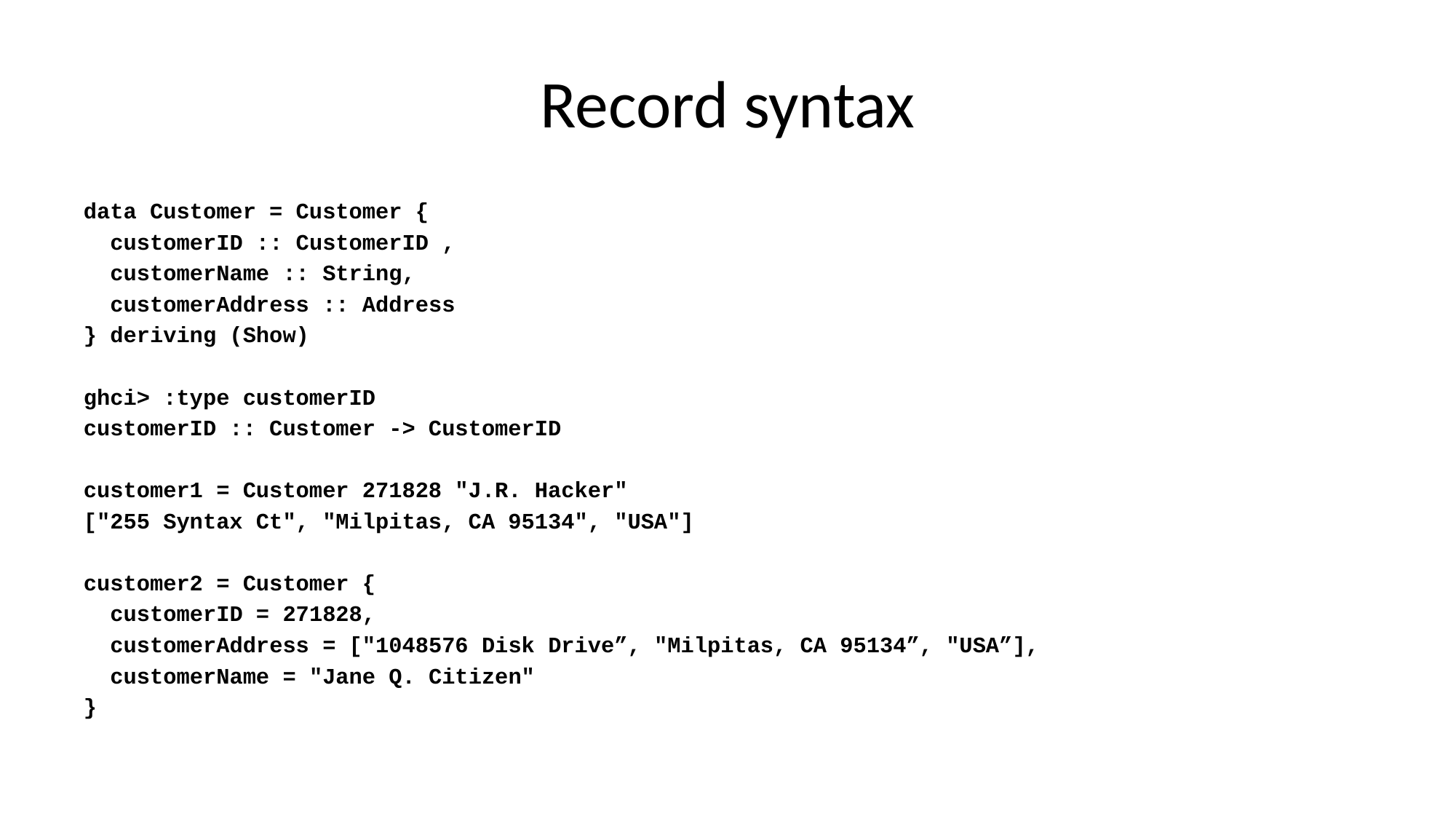

# Record syntax
data Customer = Customer {
  customerID :: CustomerID ,
  customerName :: String,
  customerAddress :: Address
} deriving (Show)

ghci> :type customerID
customerID :: Customer -> CustomerID

customer1 = Customer 271828 "J.R. Hacker"
["255 Syntax Ct", "Milpitas, CA 95134", "USA"]

customer2 = Customer {
  customerID = 271828,
  customerAddress = ["1048576 Disk Drive”, "Milpitas, CA 95134”, "USA”],
  customerName = "Jane Q. Citizen"
}